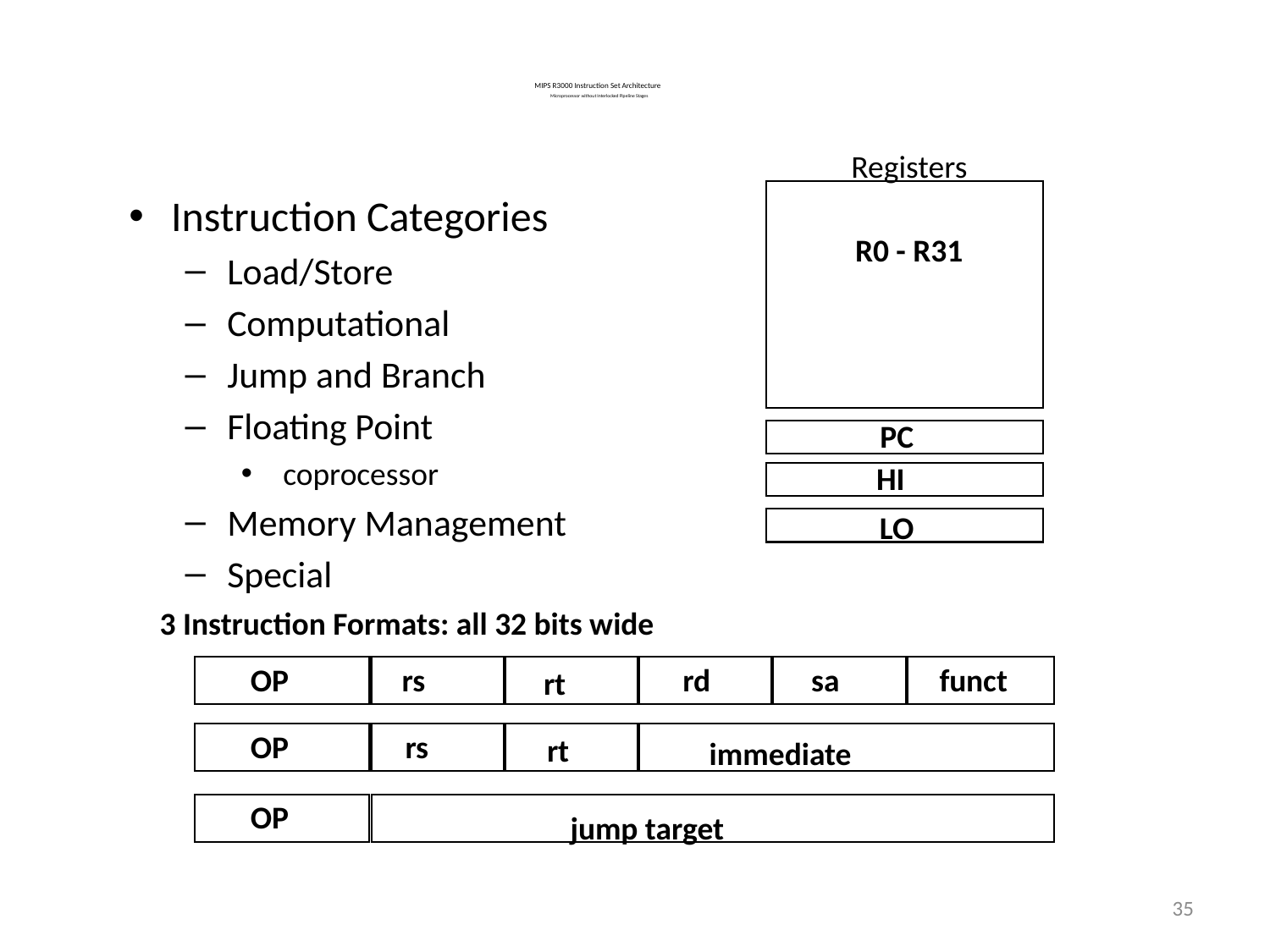

# MIPS R3000 Instruction Set Architecture  Microprocessor without Interlocked Pipeline Stages
Registers

Instruction Categories
Load/Store
Computational
Jump and Branch
Floating Point
coprocessor
Memory Management
Special
R0 - R31
PC

HI

LO
3 Instruction Formats: all 32 bits wide

OP
rs
rd
sa
funct
rt

OP
rs
rt
immediate

OP
jump target
35